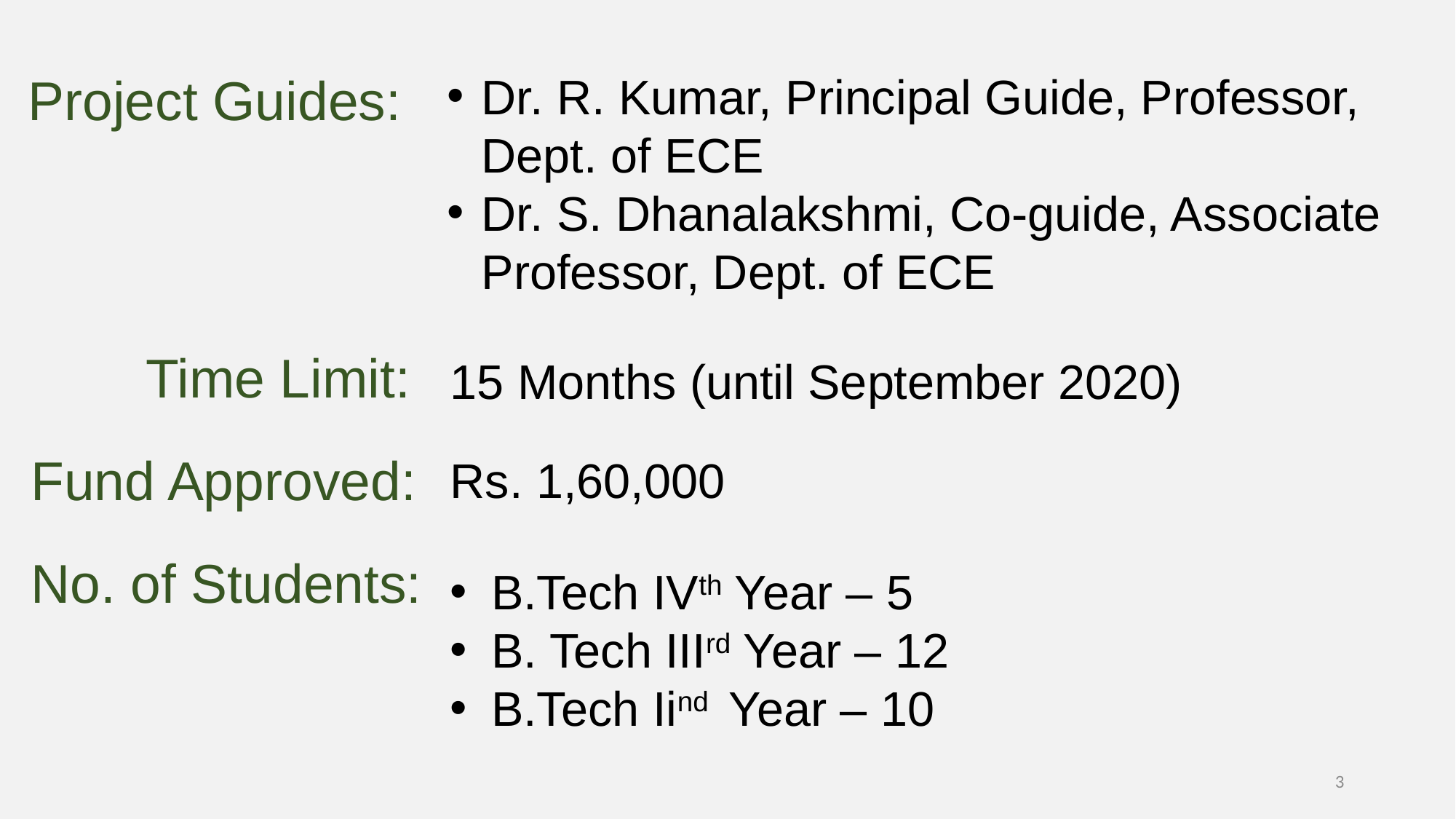

Project Guides:
Dr. R. Kumar, Principal Guide, Professor, Dept. of ECE
Dr. S. Dhanalakshmi, Co-guide, Associate Professor, Dept. of ECE
Time Limit:
15 Months (until September 2020)
Fund Approved:
Rs. 1,60,000
No. of Students:
B.Tech IVth Year – 5
B. Tech IIIrd Year – 12
B.Tech Iind  Year – 10
3